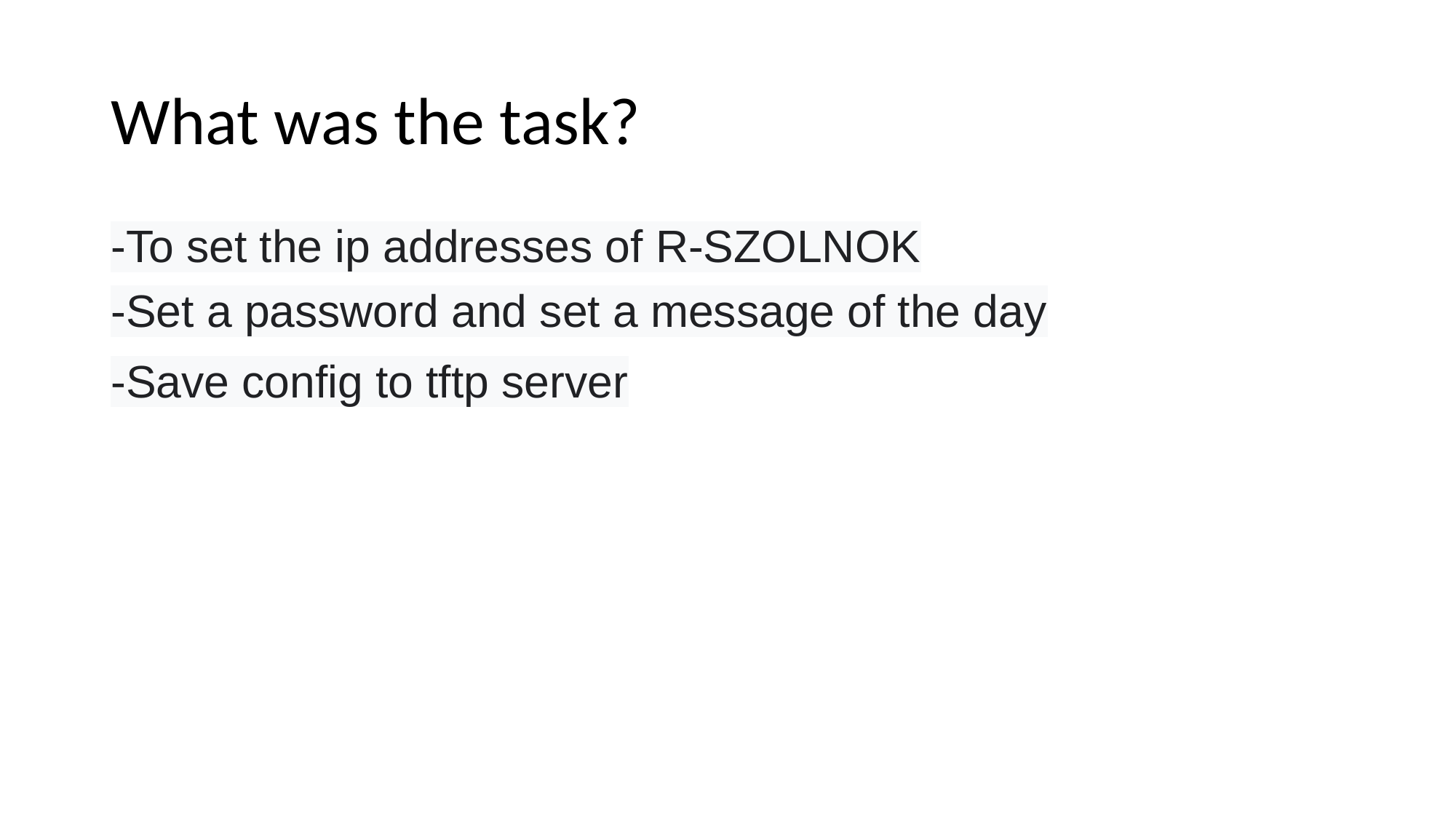

# What was the task?
-To set the ip addresses of R-SZOLNOK
-Set a password and set a message of the day
-Save config to tftp server